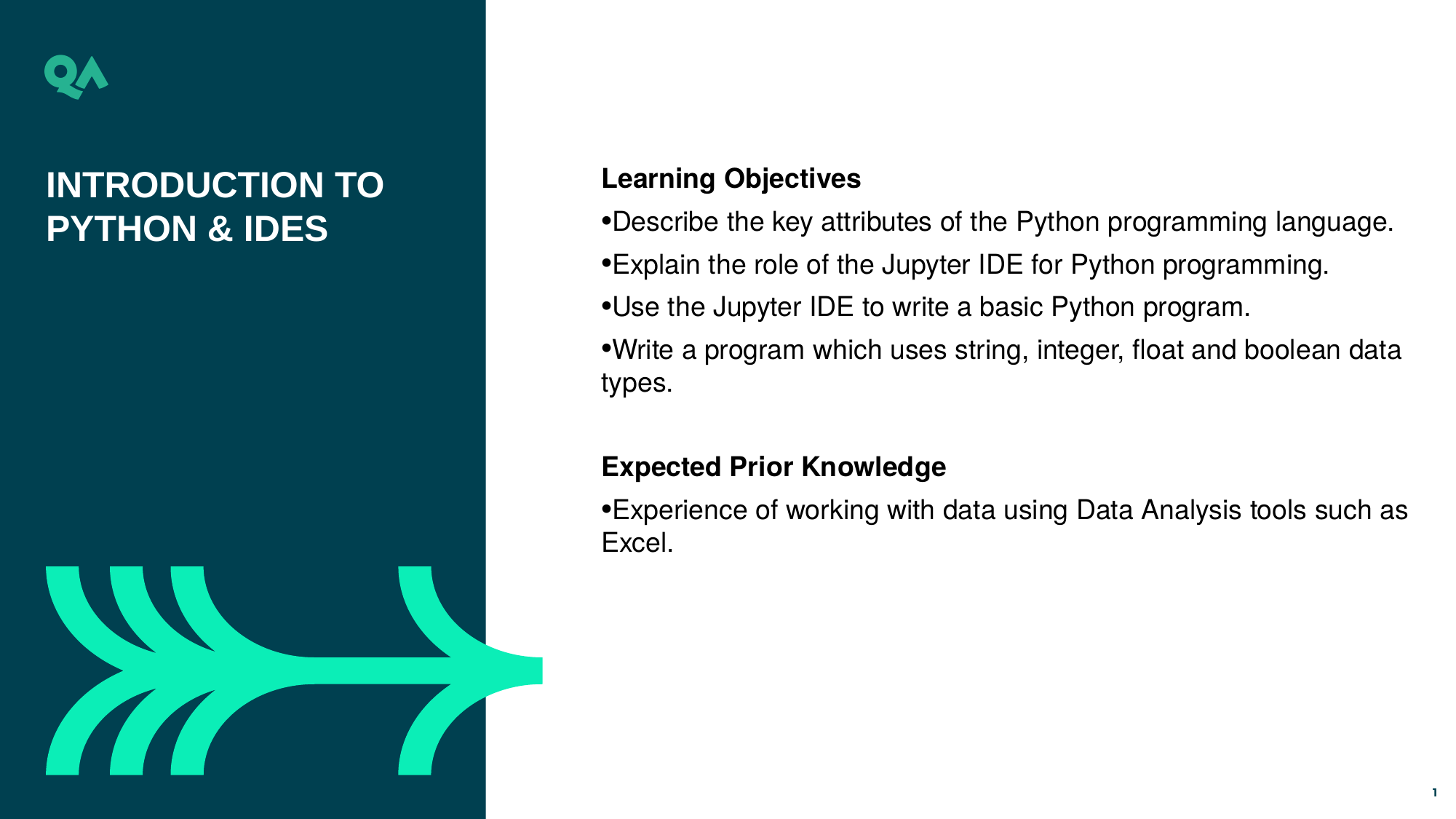

Introduction to Python & IDEs
Learning Objectives
Describe the key attributes of the Python programming language.
Explain the role of the Jupyter IDE for Python programming.
Use the Jupyter IDE to write a basic Python program.
Write a program which uses string, integer, float and boolean data types.

Expected Prior Knowledge
Experience of working with data using Data Analysis tools such as Excel.
1